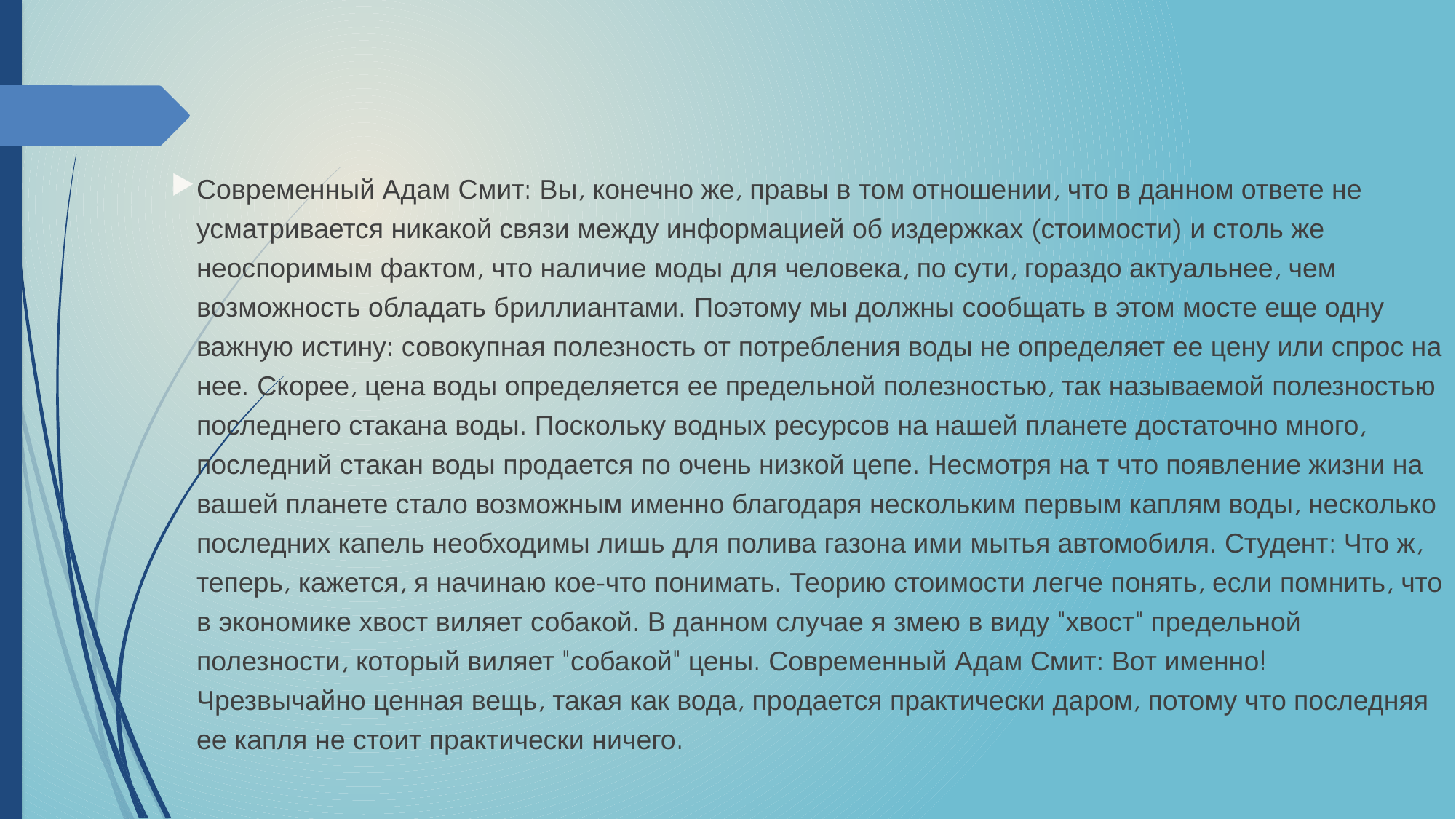

Современный Адам Смит: Вы, конечно же, правы в том отношении, что в данном ответе не усматривается никакой связи между информацией об издержках (стоимости) и столь же неоспоримым фактом, что наличие моды для человека, по сути, гораздо актуальнее, чем возможность обладать бриллиантами. Поэтому мы должны сообщать в этом мосте еще одну важную истину: совокупная полезность от потребления воды не определяет ее цену или спрос на нее. Скорее, цена воды определяется ее предельной полезностью, так называемой полезностью последнего стакана воды. Поскольку водных ресурсов на нашей планете достаточно много, последний стакан воды продается по очень низкой цепе. Несмотря на т что появление жизни на вашей планете стало возможным именно благодаря нескольким первым каплям воды, несколько последних капель необходимы лишь для полива газона ими мытья автомобиля. Студент: Что ж, теперь, кажется, я начинаю кое-что понимать. Теорию стоимости легче понять, если помнить, что в экономике хвост виляет собакой. В данном случае я змею в виду "хвост" предельной полезности, который виляет "собакой" цены. Современный Адам Смит: Вот именно! Чрезвычайно ценная вещь, такая как вода, продается практически даром, потому что последняя ее капля не стоит практически ничего.